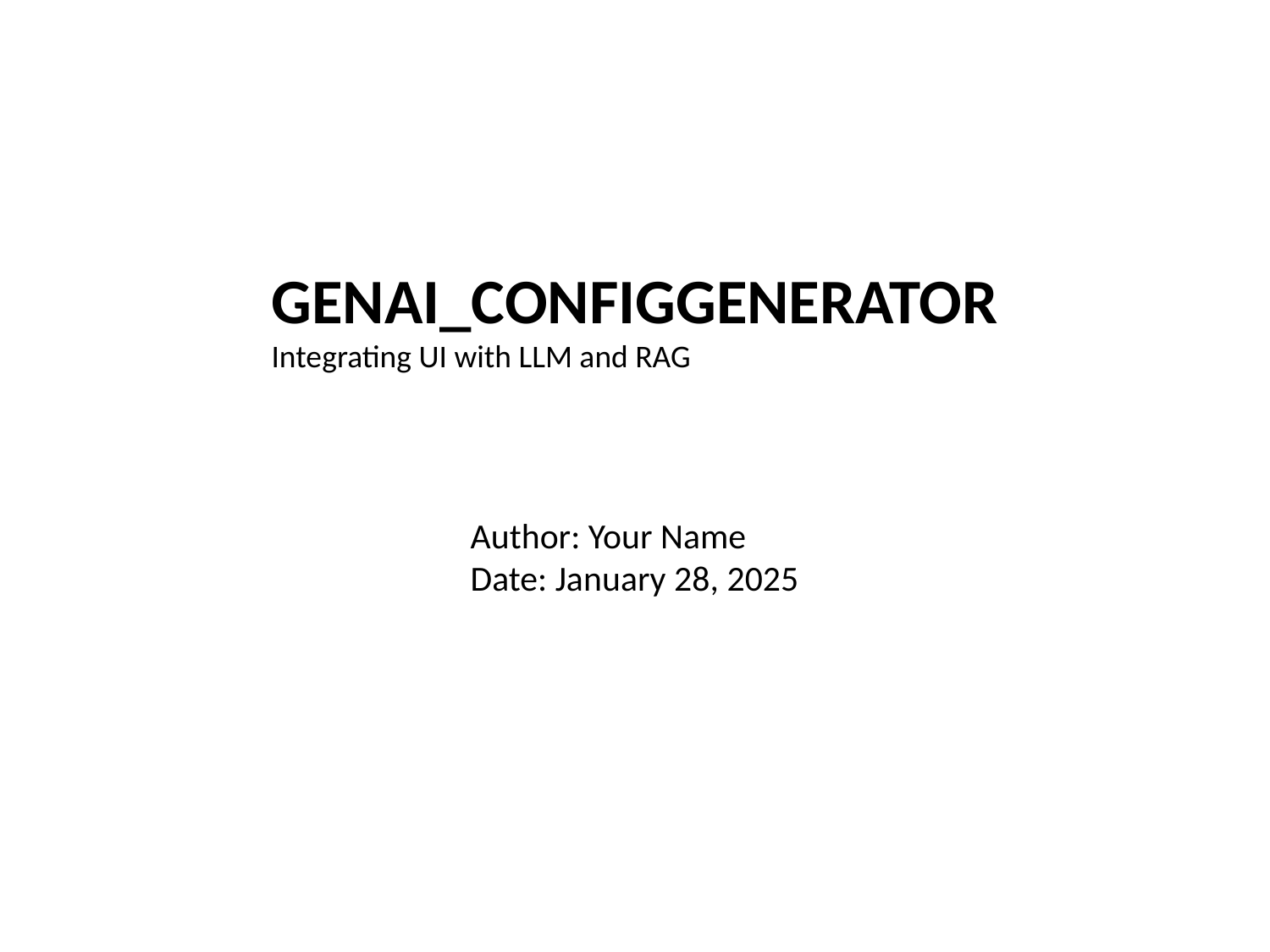

GENAI_CONFIGGENERATOR
Integrating UI with LLM and RAG
Author: Your Name
Date: January 28, 2025